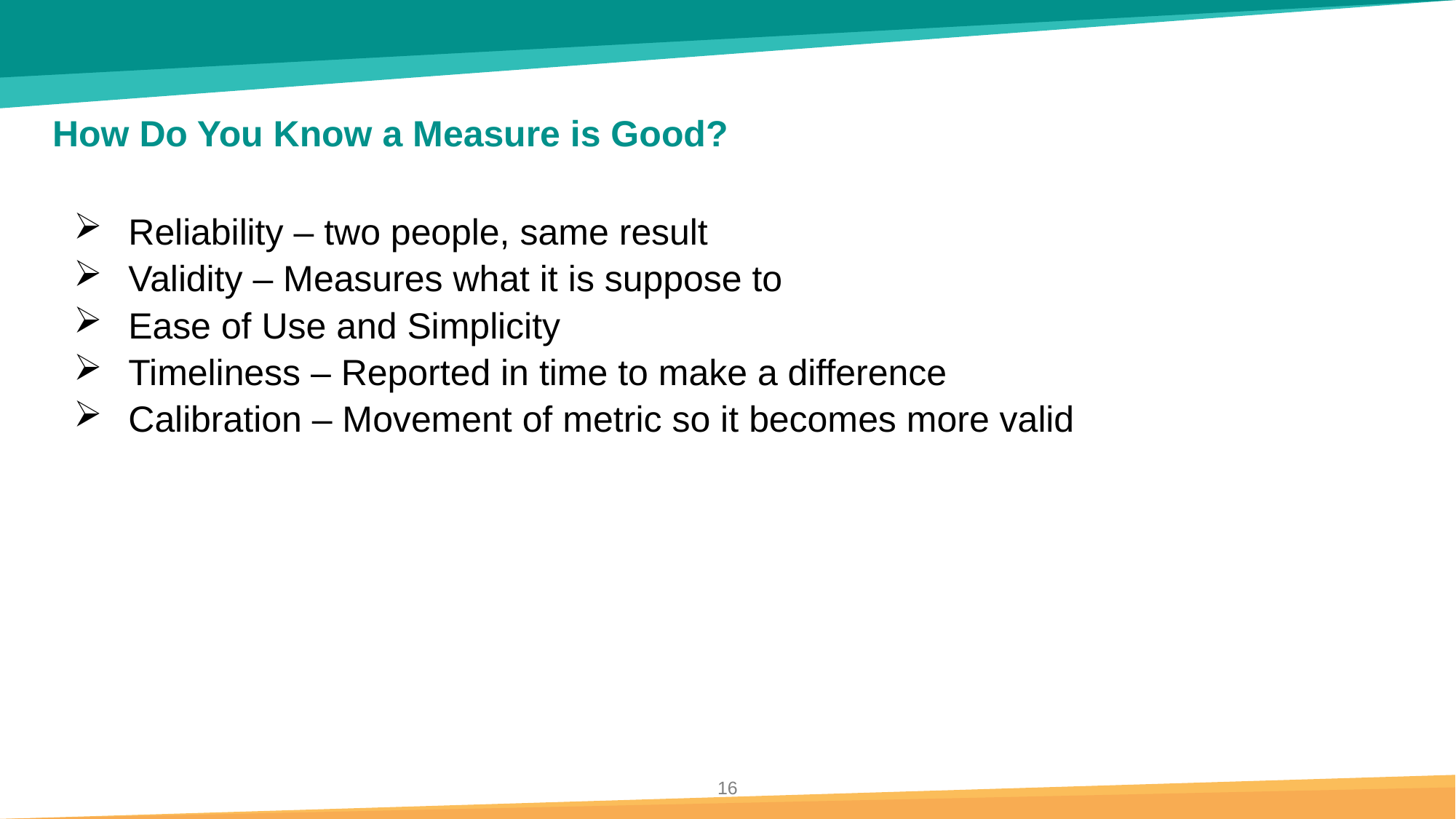

# How Do You Know a Measure is Good?
Reliability – two people, same result
Validity – Measures what it is suppose to
Ease of Use and Simplicity
Timeliness – Reported in time to make a difference
Calibration – Movement of metric so it becomes more valid